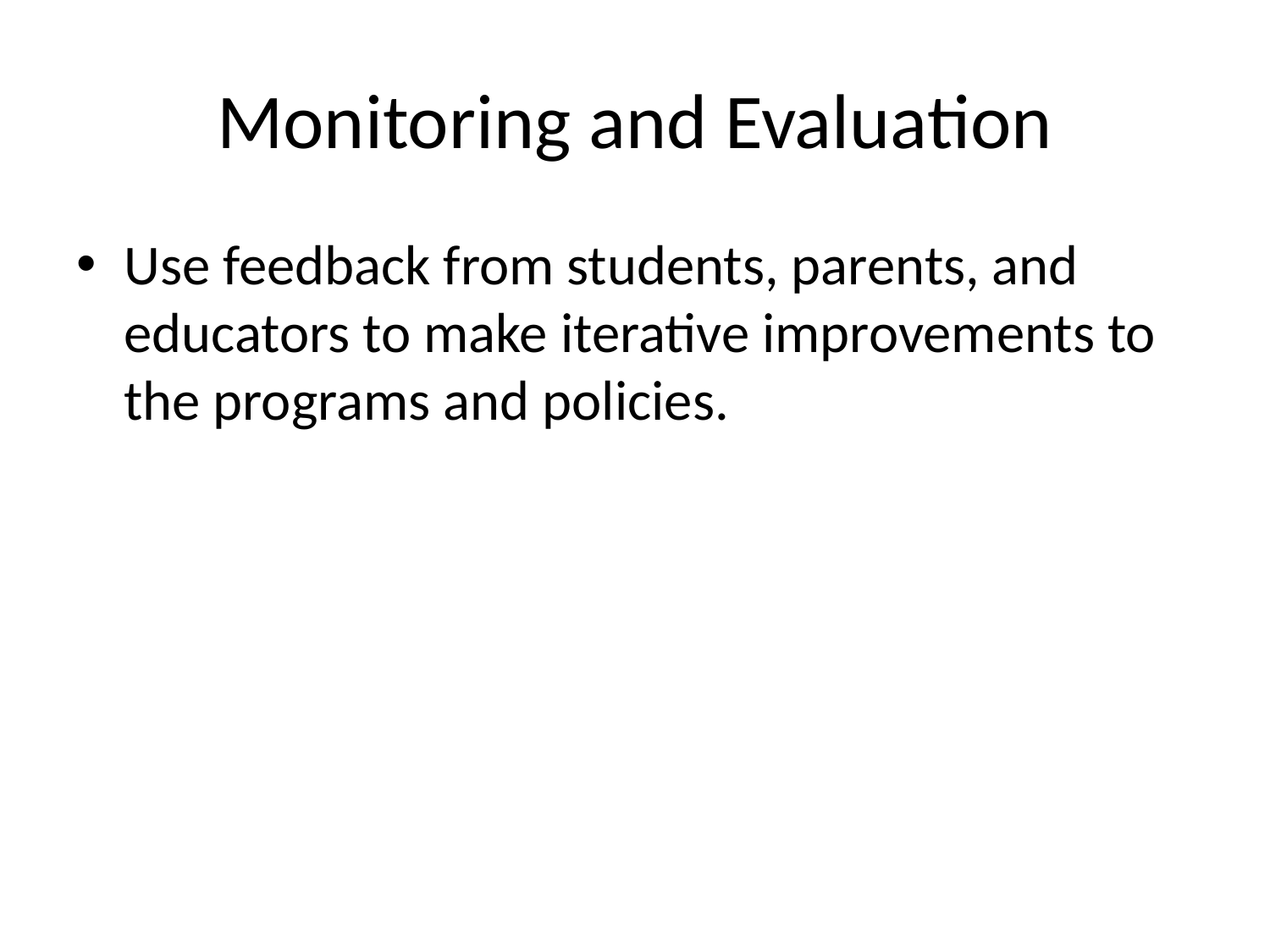

# Monitoring and Evaluation
Use feedback from students, parents, and educators to make iterative improvements to the programs and policies.